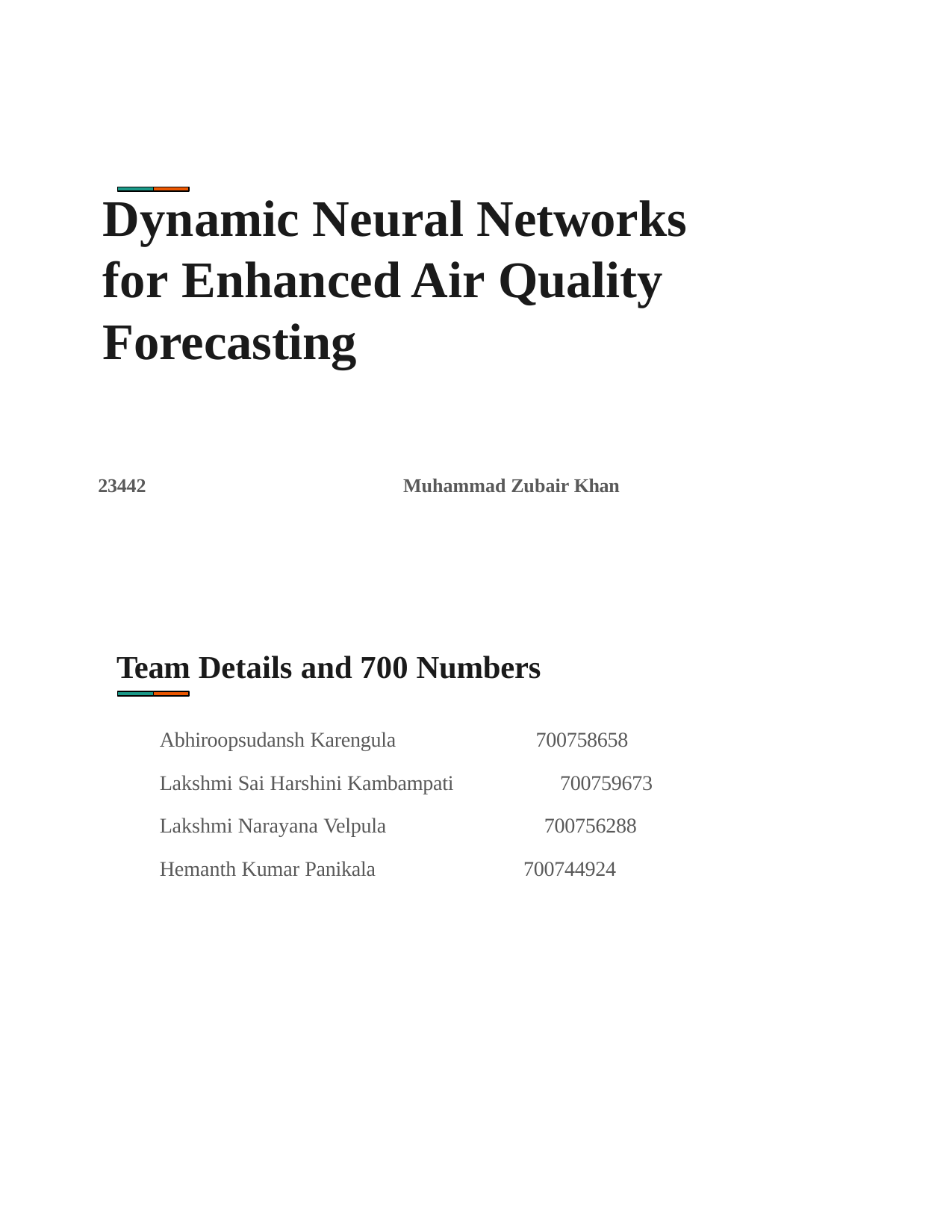

# Dynamic Neural Networks for Enhanced Air Quality Forecasting
23442
Muhammad Zubair Khan
Team Details and 700 Numbers

Abhiroopsudansh Karengula
700758658
Lakshmi Sai Harshini Kambampati
700759673
Lakshmi Narayana Velpula
Hemanth Kumar Panikala
700756288
700744924